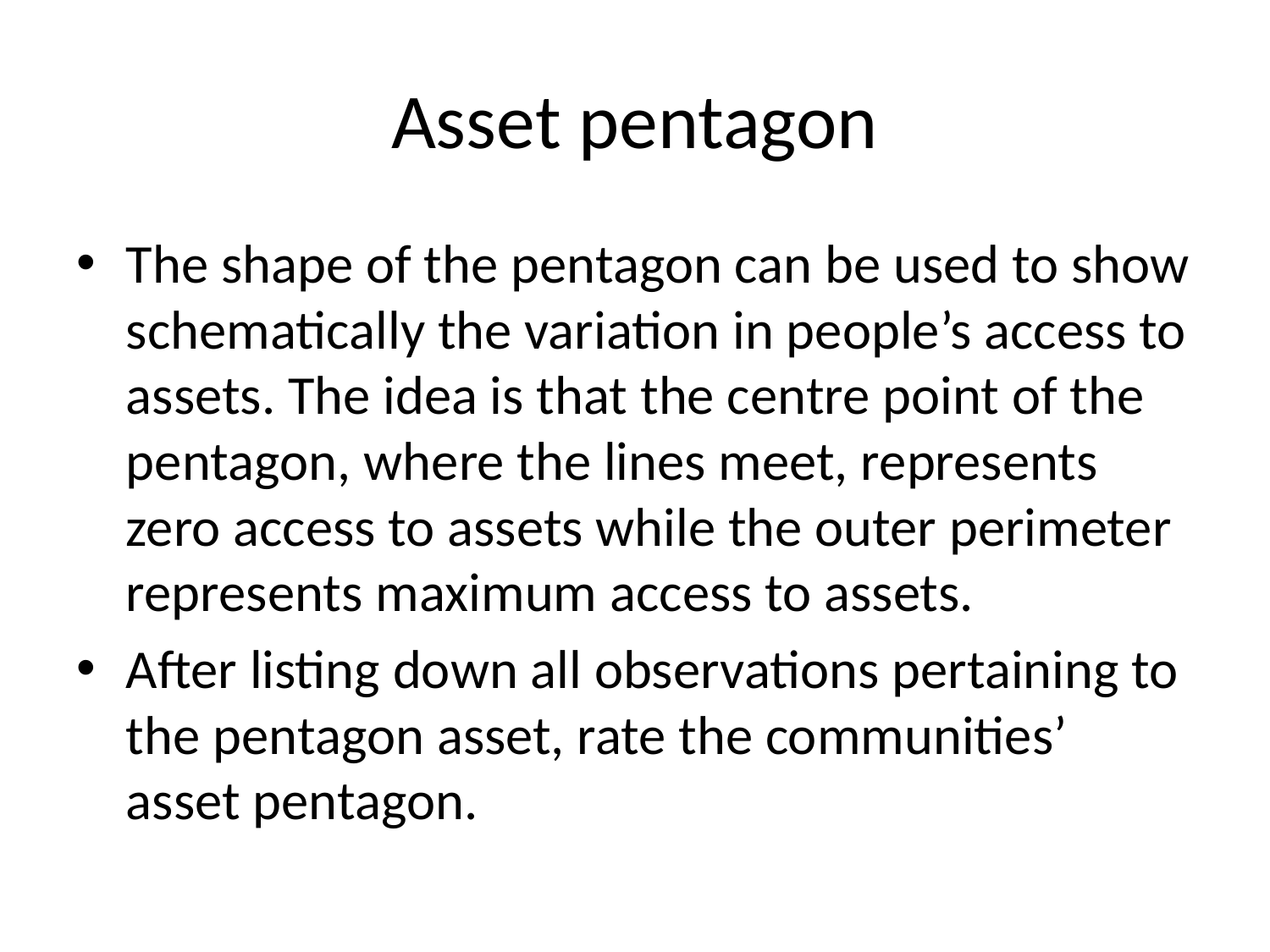

# Asset pentagon
The shape of the pentagon can be used to show schematically the variation in people’s access to assets. The idea is that the centre point of the pentagon, where the lines meet, represents zero access to assets while the outer perimeter represents maximum access to assets.
After listing down all observations pertaining to the pentagon asset, rate the communities’ asset pentagon.